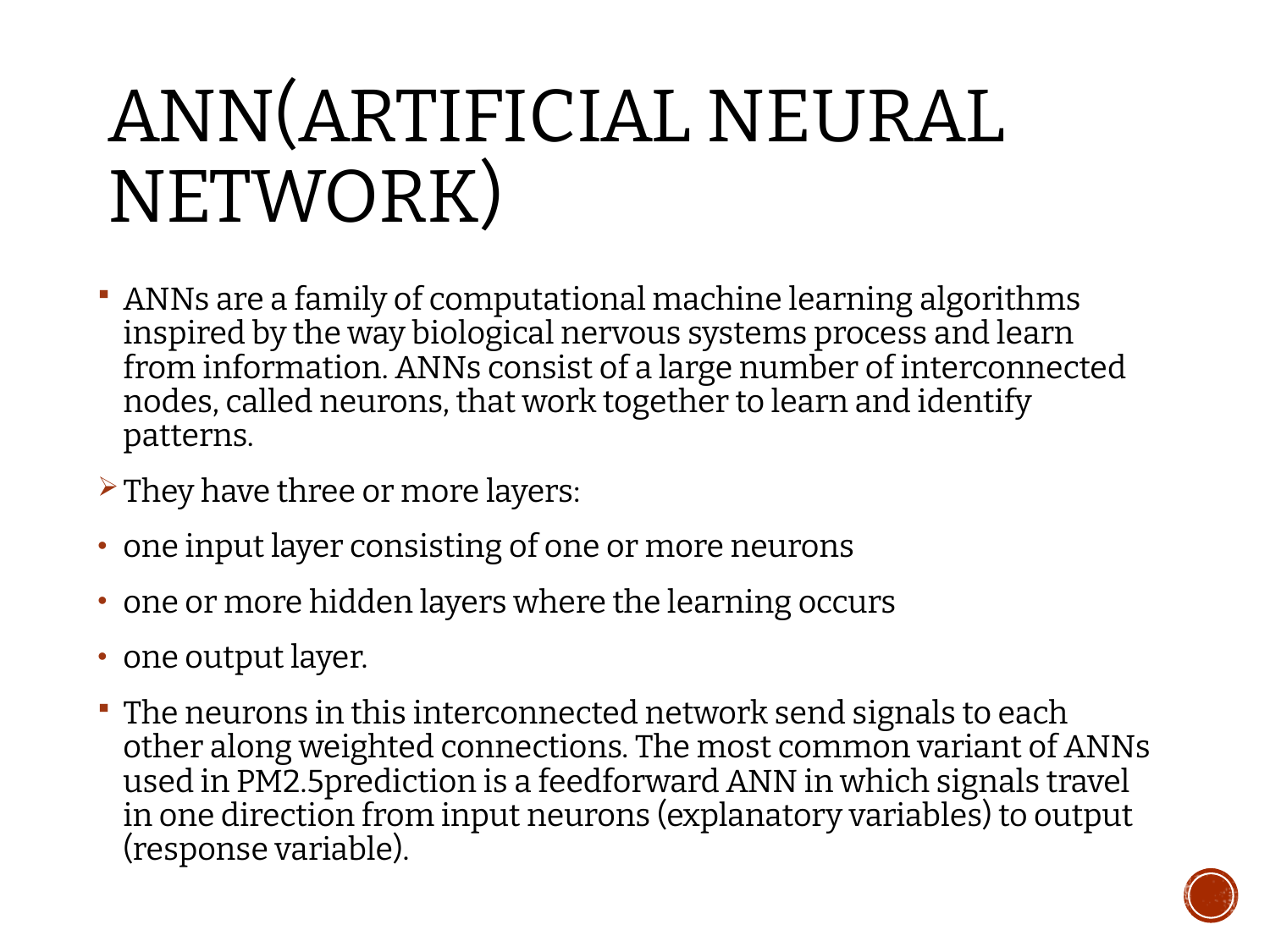

# ANN(artificial neural network)
ANNs are a family of computational machine learning algorithms inspired by the way biological nervous systems process and learn from information. ANNs consist of a large number of interconnected nodes, called neurons, that work together to learn and identify patterns.
They have three or more layers:
one input layer consisting of one or more neurons
one or more hidden layers where the learning occurs
one output layer.
The neurons in this interconnected network send signals to each other along weighted connections. The most common variant of ANNs used in PM2.5prediction is a feedforward ANN in which signals travel in one direction from input neurons (explanatory variables) to output (response variable).